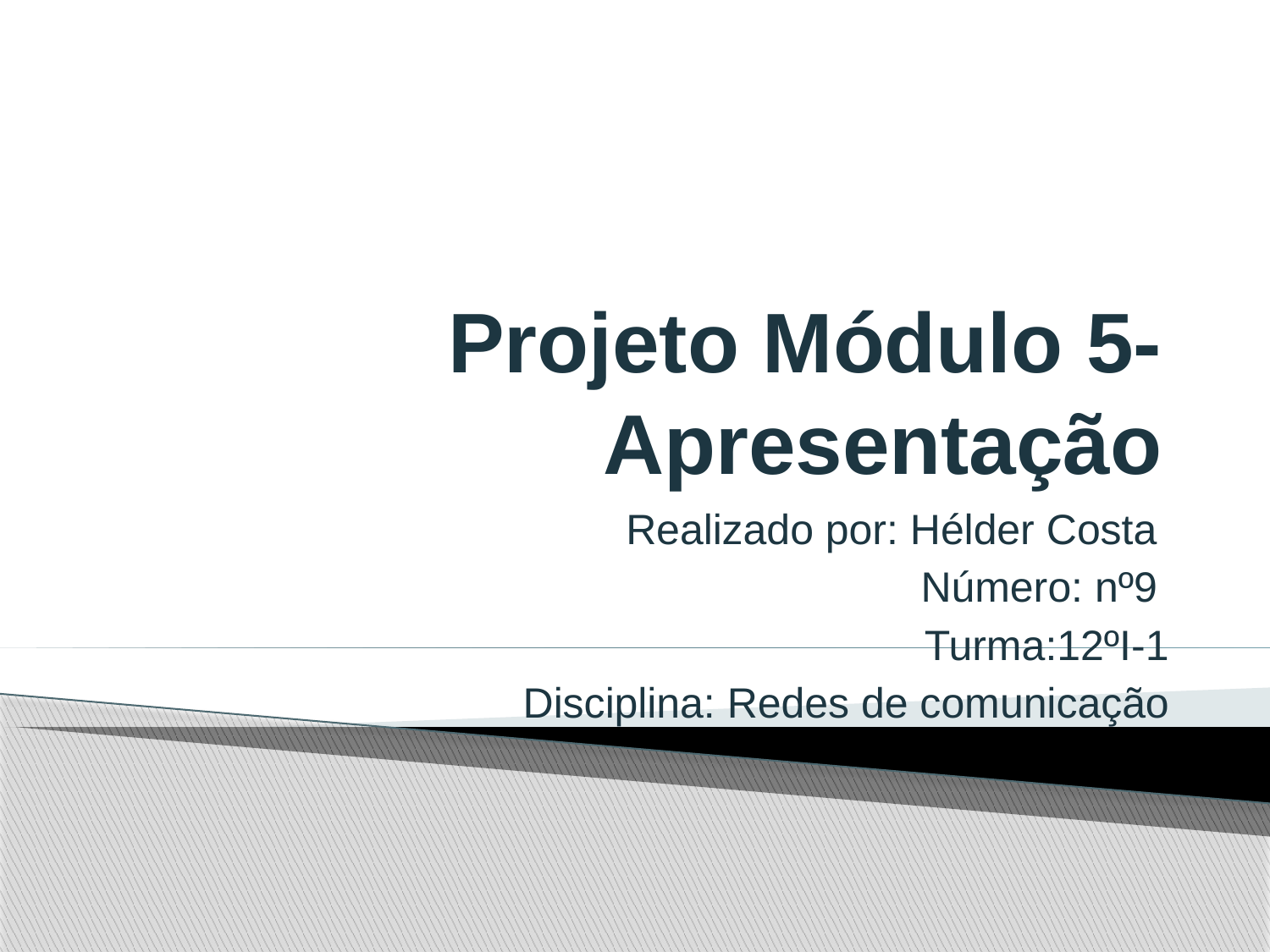

# Projeto Módulo 5-Apresentação
Realizado por: Hélder Costa
Número: nº9
Turma:12ºI-1
Disciplina: Redes de comunicação